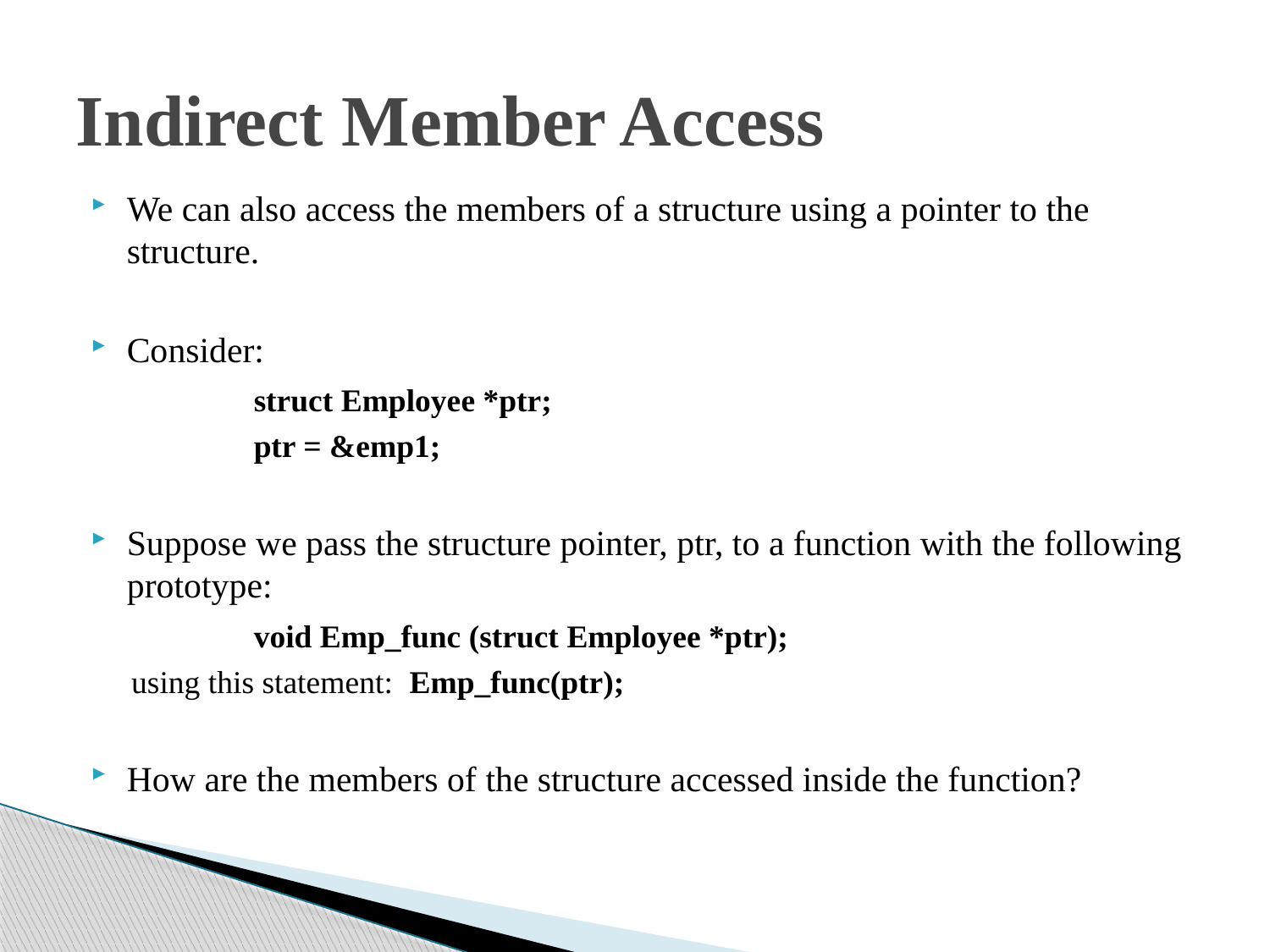

# Indirect Member Access
We can also access the members of a structure using a pointer to the structure.

Consider:
		struct Employee *ptr;
		ptr = &emp1;

Suppose we pass the structure pointer, ptr, to a function with the following prototype:
		void Emp_func (struct Employee *ptr);
     using this statement:  Emp_func(ptr);

How are the members of the structure accessed inside the function?